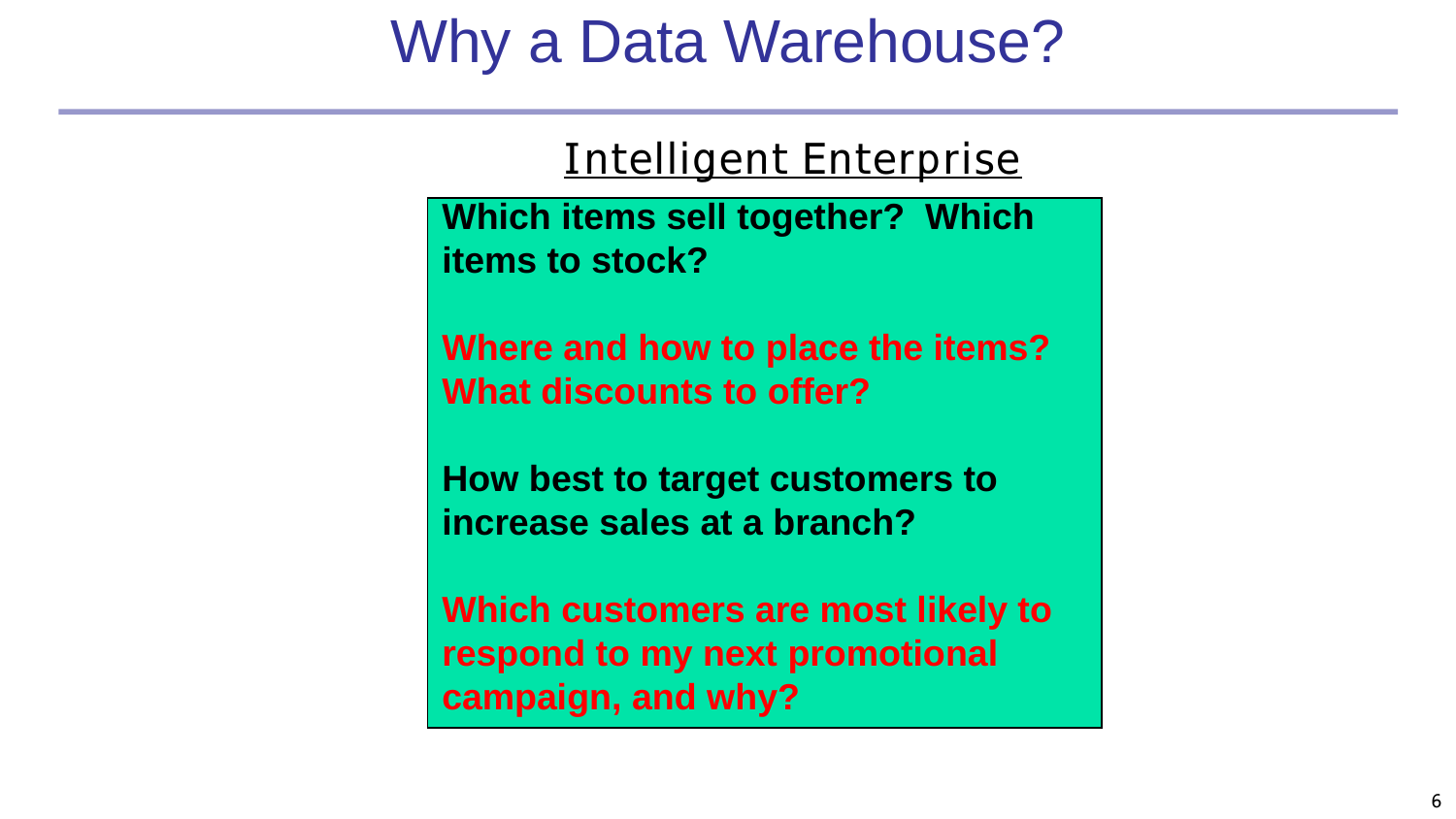

# Why a Data Warehouse?
Intelligent Enterprise
Which items sell together?  Which items to stock?

Where and how to place the items? What discounts to offer?

How best to target customers to increase sales at a branch?

Which customers are most likely to respond to my next promotional campaign, and why?

6